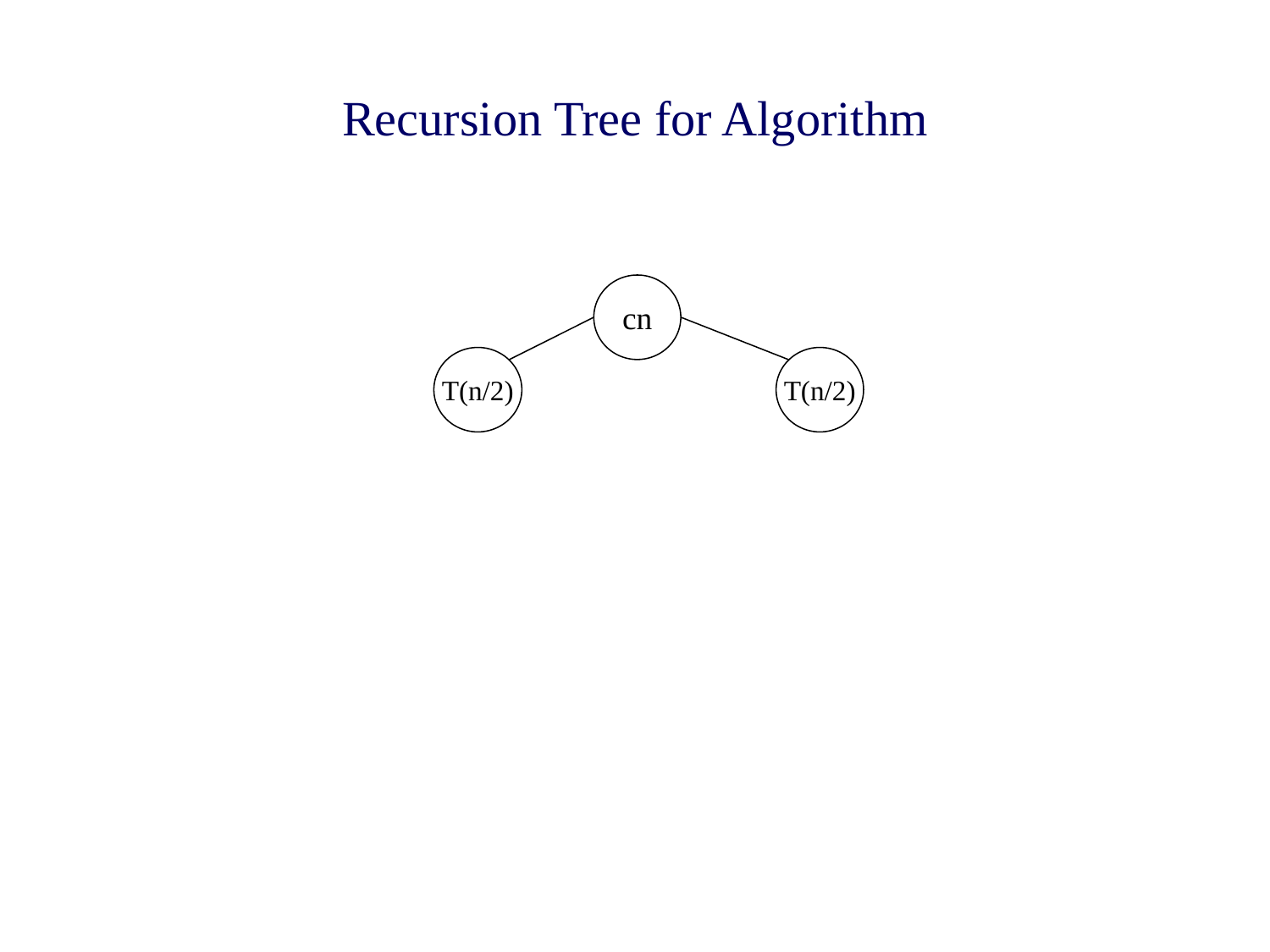

Recursion Tree for Algorithm
cn
T(n/2)
T(n/2)